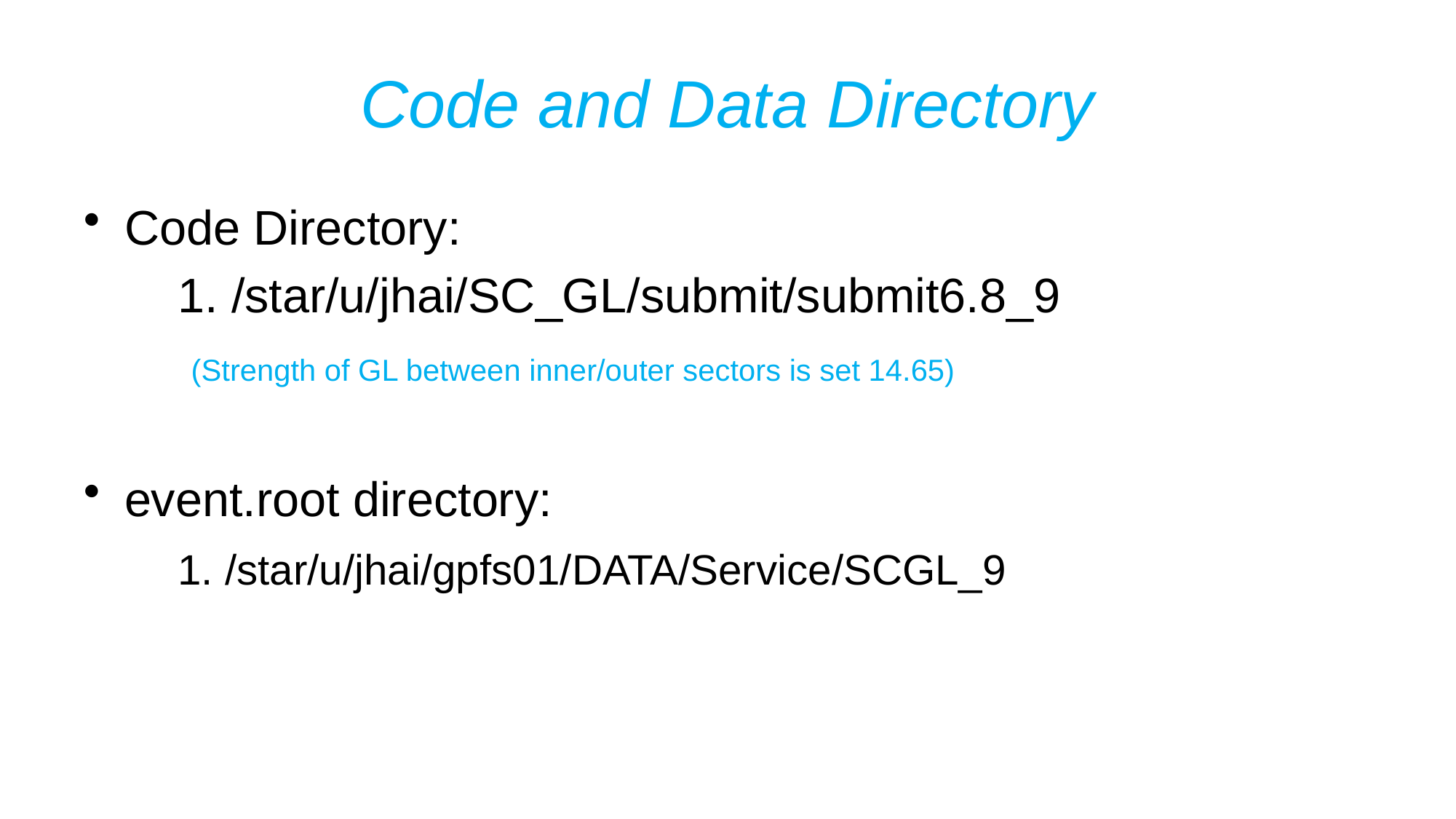

# Code and Data Directory
Code Directory:
       1. /star/u/jhai/SC_GL/submit/submit6.8_9
        (Strength of GL between inner/outer sectors is set 14.65)

event.root directory:
       1. /star/u/jhai/gpfs01/DATA/Service/SCGL_9